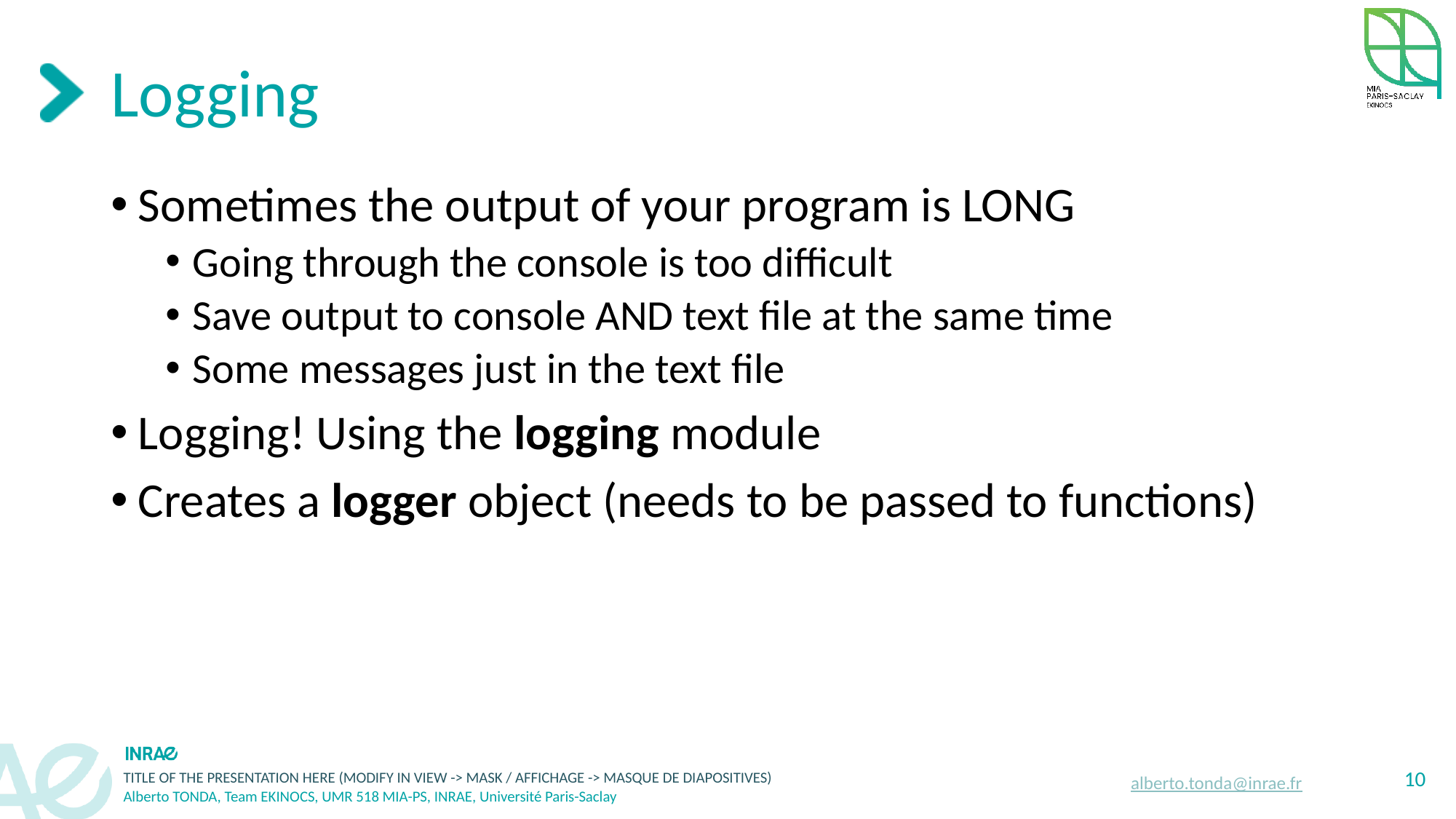

# Logging
Sometimes the output of your program is LONG
Going through the console is too difficult
Save output to console AND text file at the same time
Some messages just in the text file
Logging! Using the logging module
Creates a logger object (needs to be passed to functions)
10
alberto.tonda@inrae.fr